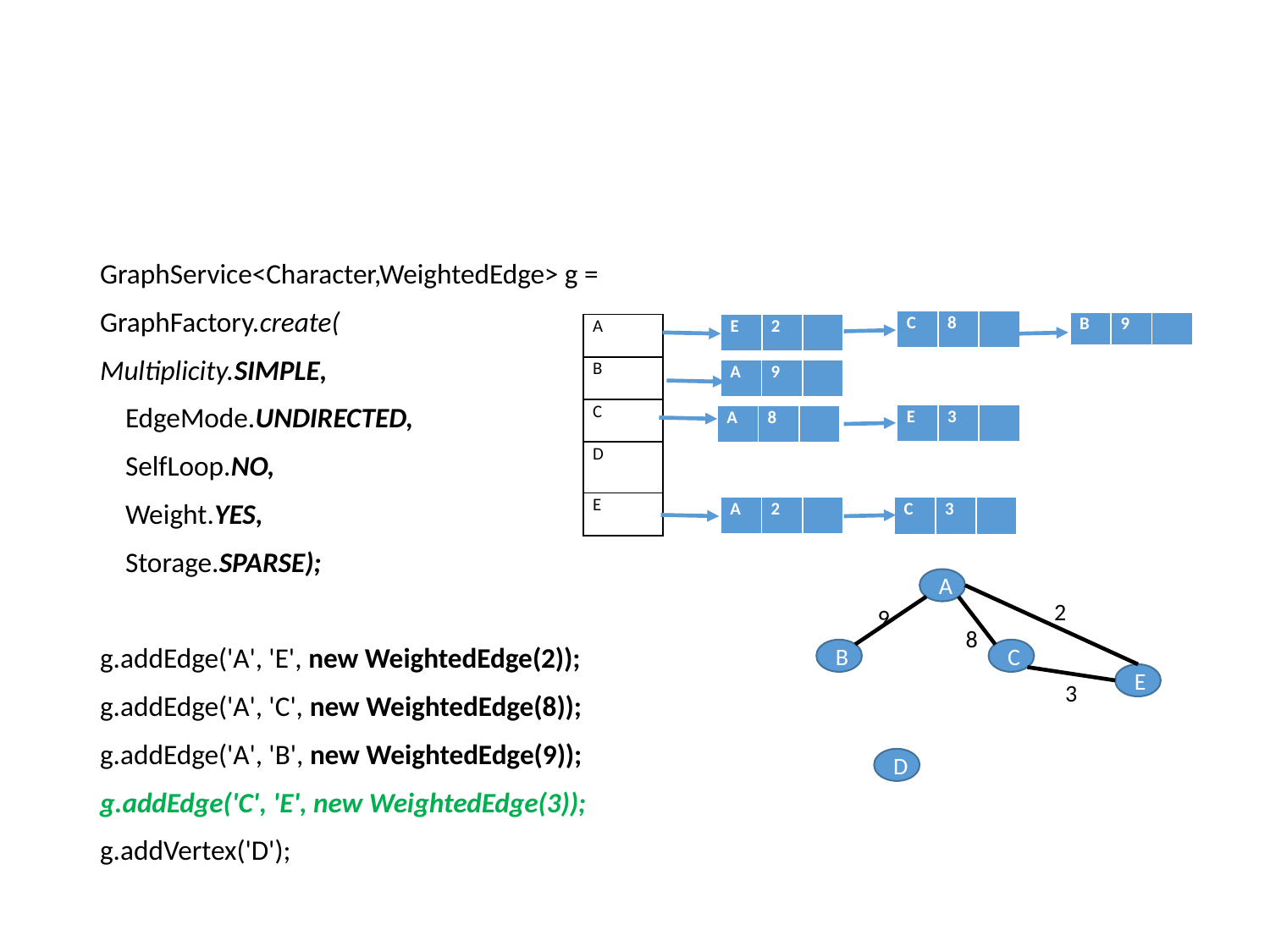

#
GraphService<Character,WeightedEdge> g =
GraphFactory.create(
Multiplicity.SIMPLE,
    EdgeMode.UNDIRECTED,
    SelfLoop.NO,
    Weight.YES,
    Storage.SPARSE);

g.addEdge('A', 'E', new WeightedEdge(2));
g.addEdge('A', 'C', new WeightedEdge(8));
g.addEdge('A', 'B', new WeightedEdge(9));
g.addEdge('C', 'E', new WeightedEdge(3));
g.addVertex('D');

| C | 8 |  |
| --- | --- | --- |
| B | 9 |  |
| --- | --- | --- |
| A |
| --- |
| B |
| C |
| D |
| E |
| E | 2 |  |
| --- | --- | --- |
| A | 9 |  |
| --- | --- | --- |
| E | 3 |  |
| --- | --- | --- |
| A | 8 |  |
| --- | --- | --- |
| C | 3 |  |
| --- | --- | --- |
| A | 2 |  |
| --- | --- | --- |
A
2
9
8
B
C
E
3
D